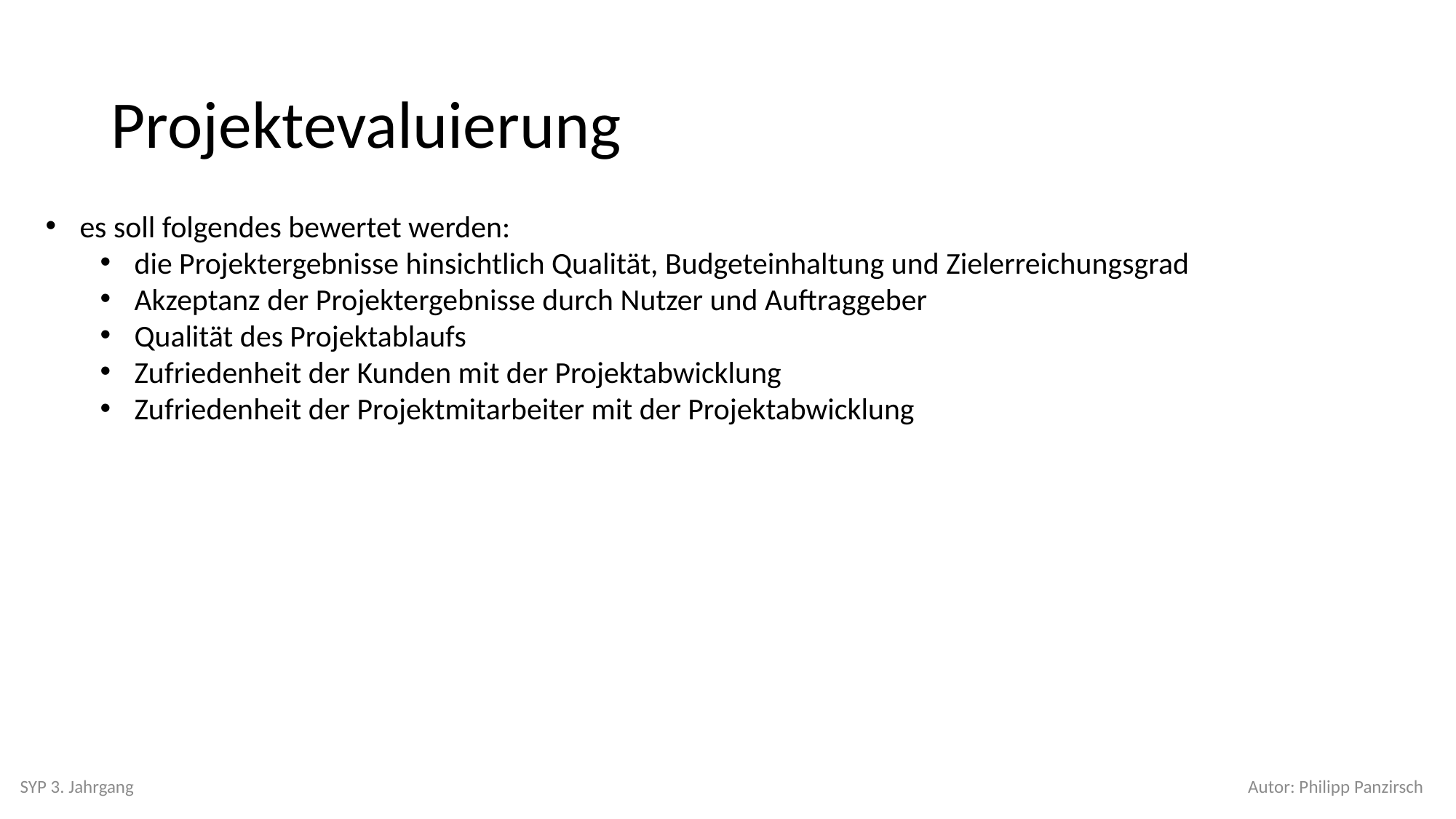

# Projektevaluierung
es soll folgendes bewertet werden:
die Projektergebnisse hinsichtlich Qualität, Budgeteinhaltung und Zielerreichungsgrad
Akzeptanz der Projektergebnisse durch Nutzer und Auftraggeber
Qualität des Projektablaufs
Zufriedenheit der Kunden mit der Projektabwicklung
Zufriedenheit der Projektmitarbeiter mit der Projektabwicklung

SYP 3. Jahrgang
Autor: Philipp Panzirsch